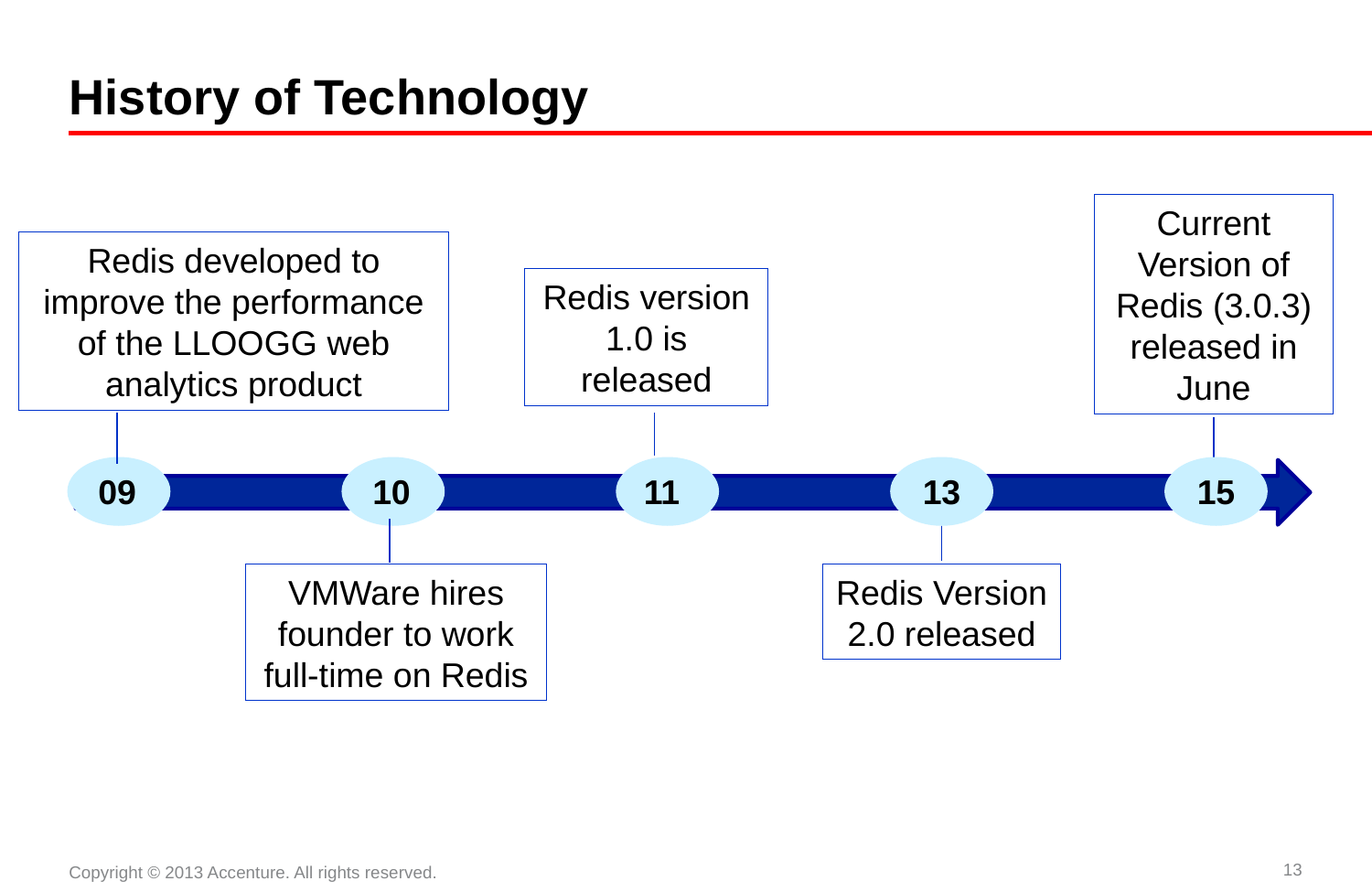

# History of Technology
Current Version of Redis (3.0.3) released in June
Redis developed to improve the performance of the LLOOGG web analytics product
Redis version 1.0 is released

09

10

11

13

15

VMWare hires founder to work full-time on Redis
Redis Version 2.0 released